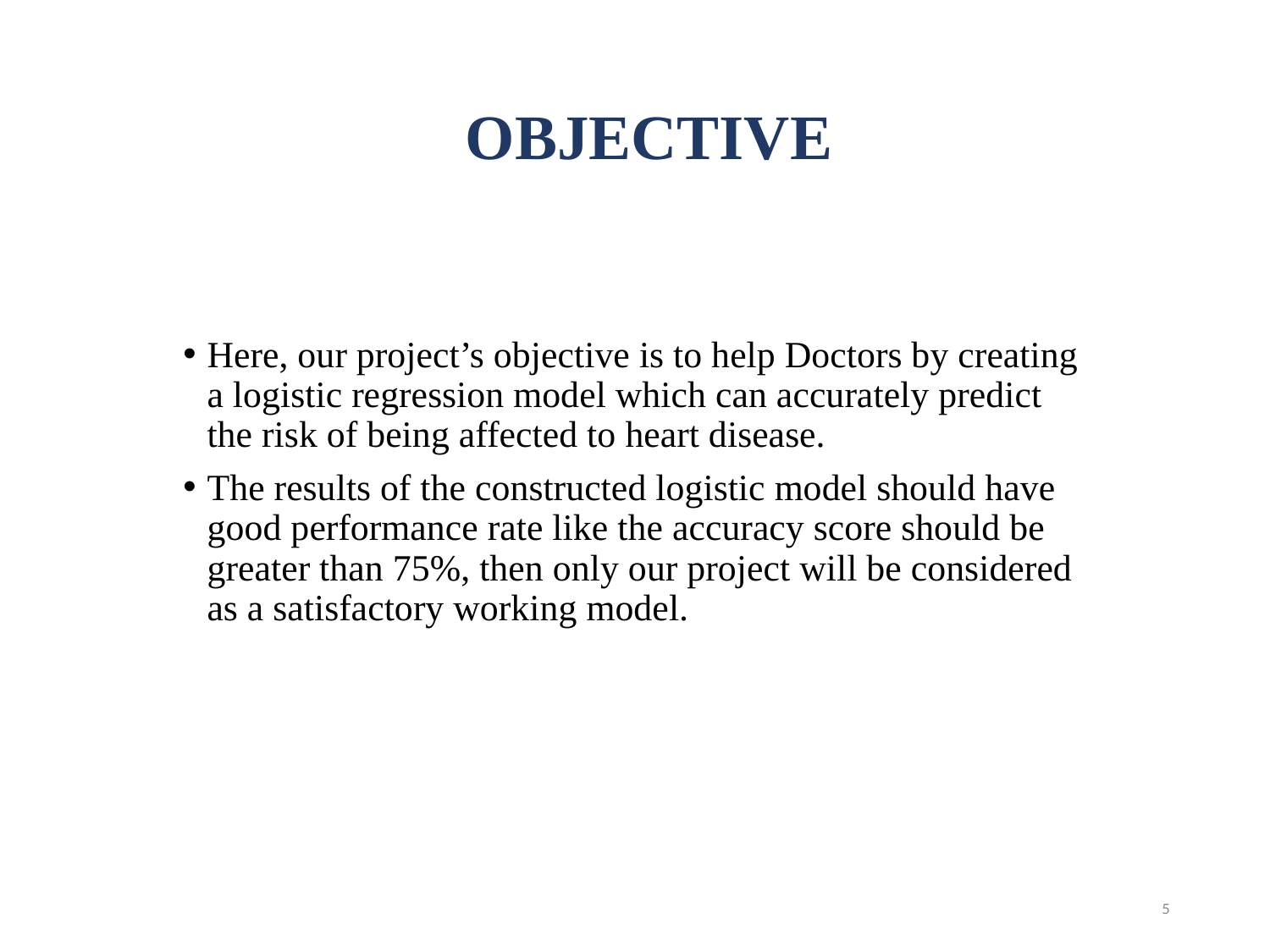

# OBJECTIVE
Here, our project’s objective is to help Doctors by creating a logistic regression model which can accurately predict the risk of being affected to heart disease.
The results of the constructed logistic model should have good performance rate like the accuracy score should be greater than 75%, then only our project will be considered as a satisfactory working model.

5